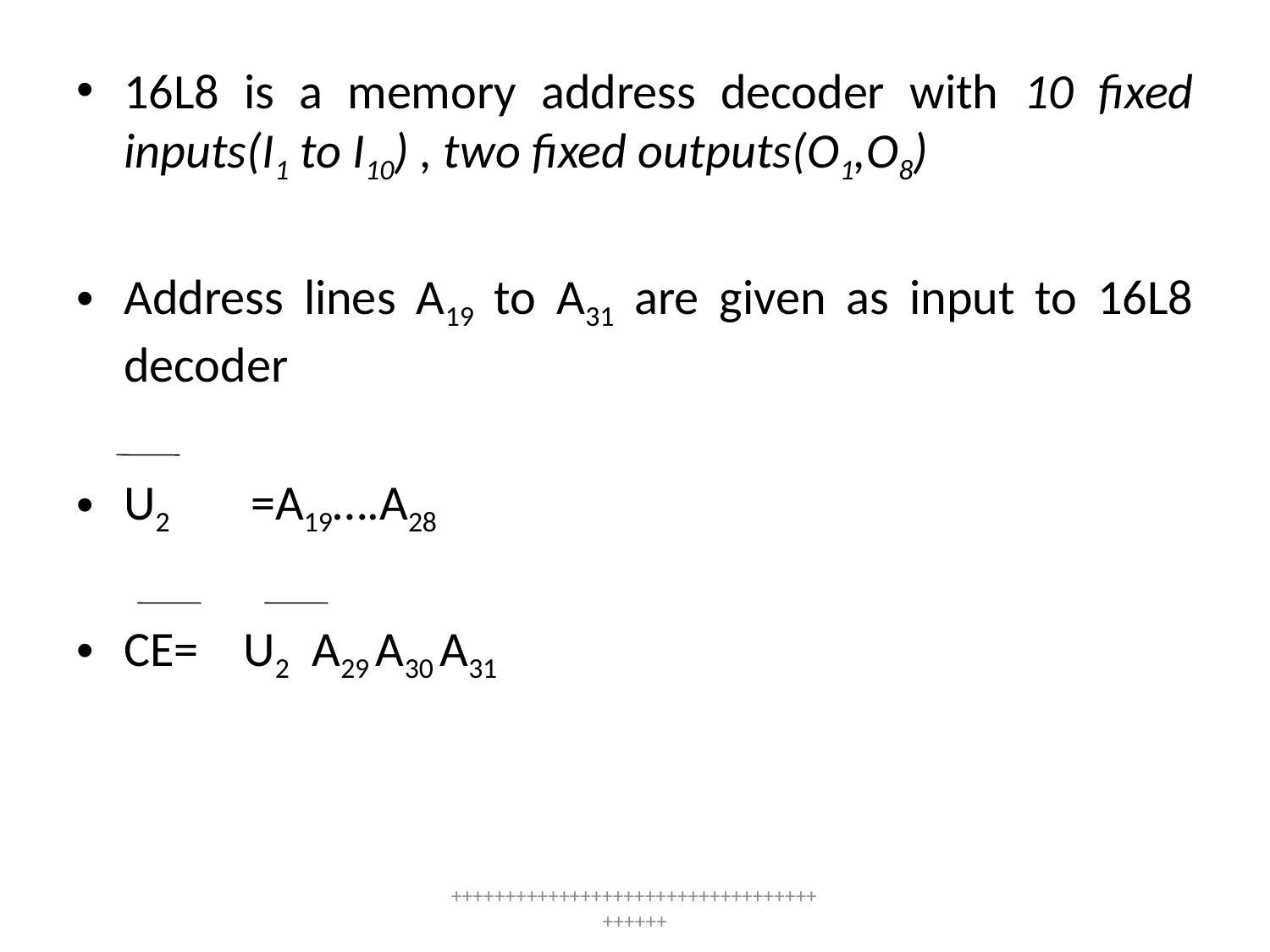

16L8 is a memory address decoder with 10 fixed inputs(I1 to I10) , two fixed outputs(O1,O8)

Address lines A19 to A31 are given as input to 16L8 decoder

U2	=A19….A28

CE=    U2  A29 A30 A31

++++++++++++++++++++++++++++++++++++++++